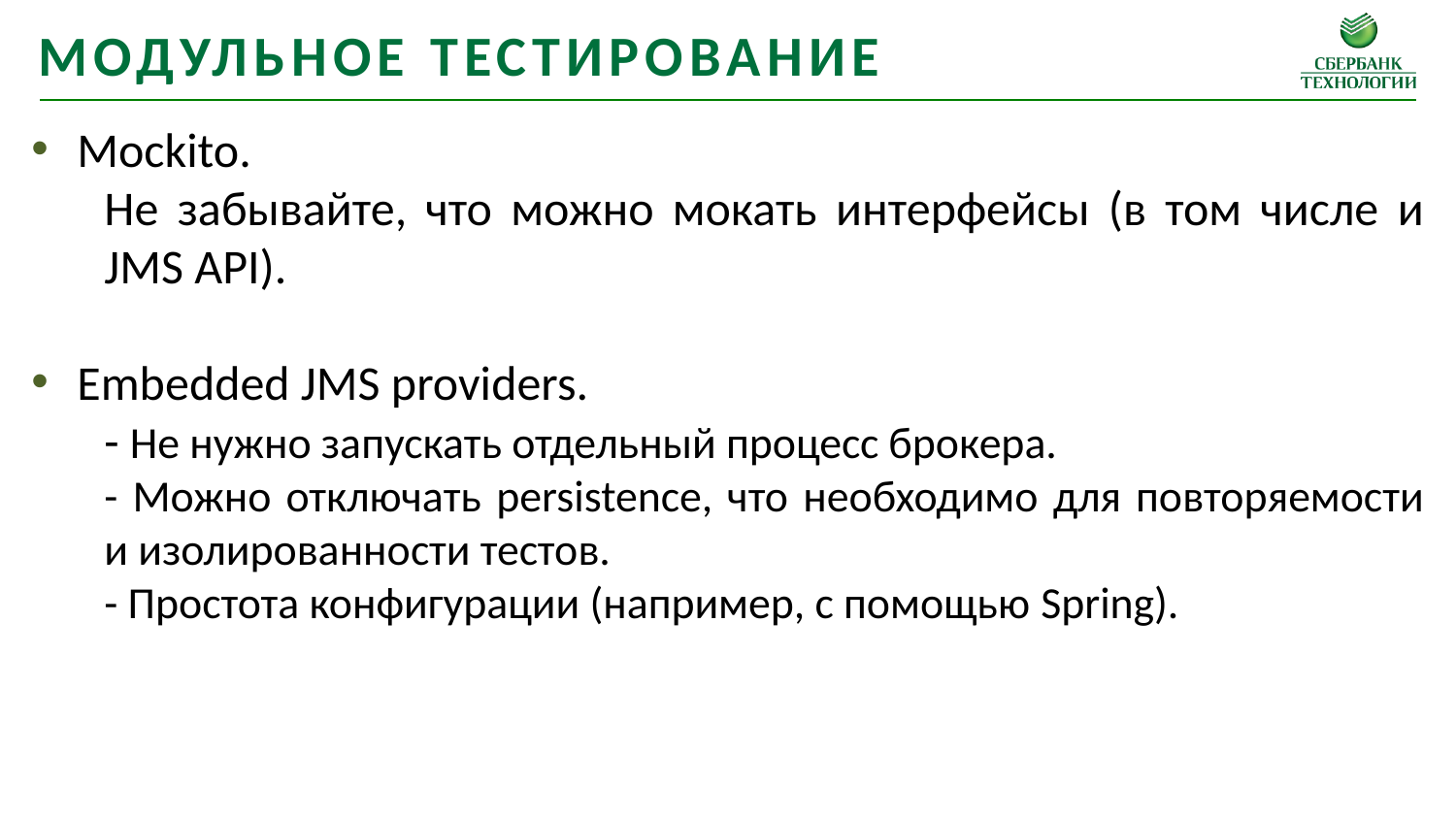

Модульное тестирование
Mockito.
	Не забывайте, что можно мокать интерфейсы (в том числе и JMS API).

Embedded JMS providers.
	- Не нужно запускать отдельный процесс брокера.
	- Можно отключать persistence, что необходимо для повторяемости и изолированности тестов.
	- Простота конфигурации (например, с помощью Spring).